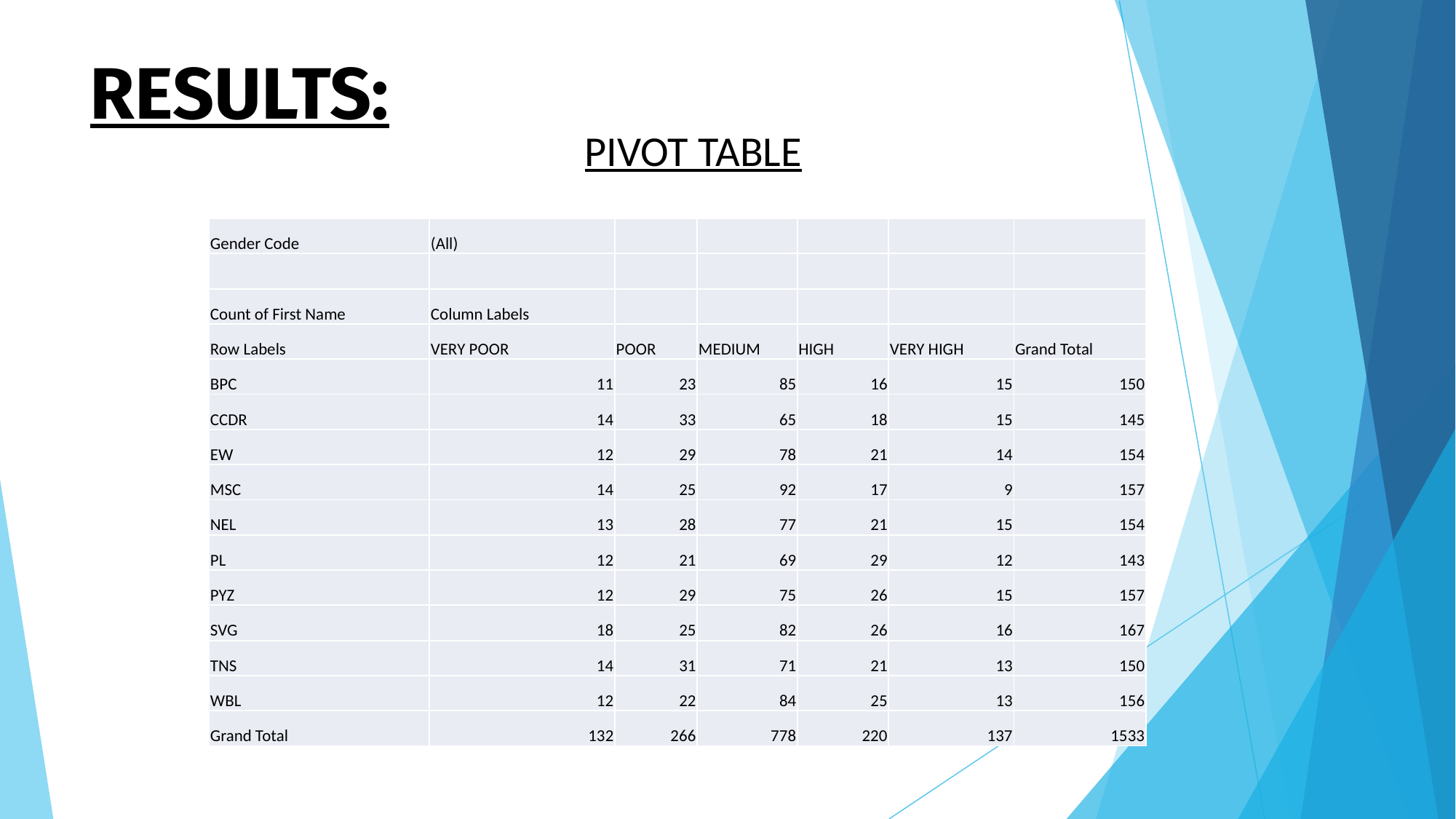

# RESULTS:
PIVOT TABLE
| Gender Code | (All) |  |  |  |  |  |
| --- | --- | --- | --- | --- | --- | --- |
|  |  |  |  |  |  |  |
| Count of First Name | Column Labels |  |  |  |  |  |
| Row Labels | VERY POOR | POOR | MEDIUM | HIGH | VERY HIGH | Grand Total |
| BPC | 11 | 23 | 85 | 16 | 15 | 150 |
| CCDR | 14 | 33 | 65 | 18 | 15 | 145 |
| EW | 12 | 29 | 78 | 21 | 14 | 154 |
| MSC | 14 | 25 | 92 | 17 | 9 | 157 |
| NEL | 13 | 28 | 77 | 21 | 15 | 154 |
| PL | 12 | 21 | 69 | 29 | 12 | 143 |
| PYZ | 12 | 29 | 75 | 26 | 15 | 157 |
| SVG | 18 | 25 | 82 | 26 | 16 | 167 |
| TNS | 14 | 31 | 71 | 21 | 13 | 150 |
| WBL | 12 | 22 | 84 | 25 | 13 | 156 |
| Grand Total | 132 | 266 | 778 | 220 | 137 | 1533 |